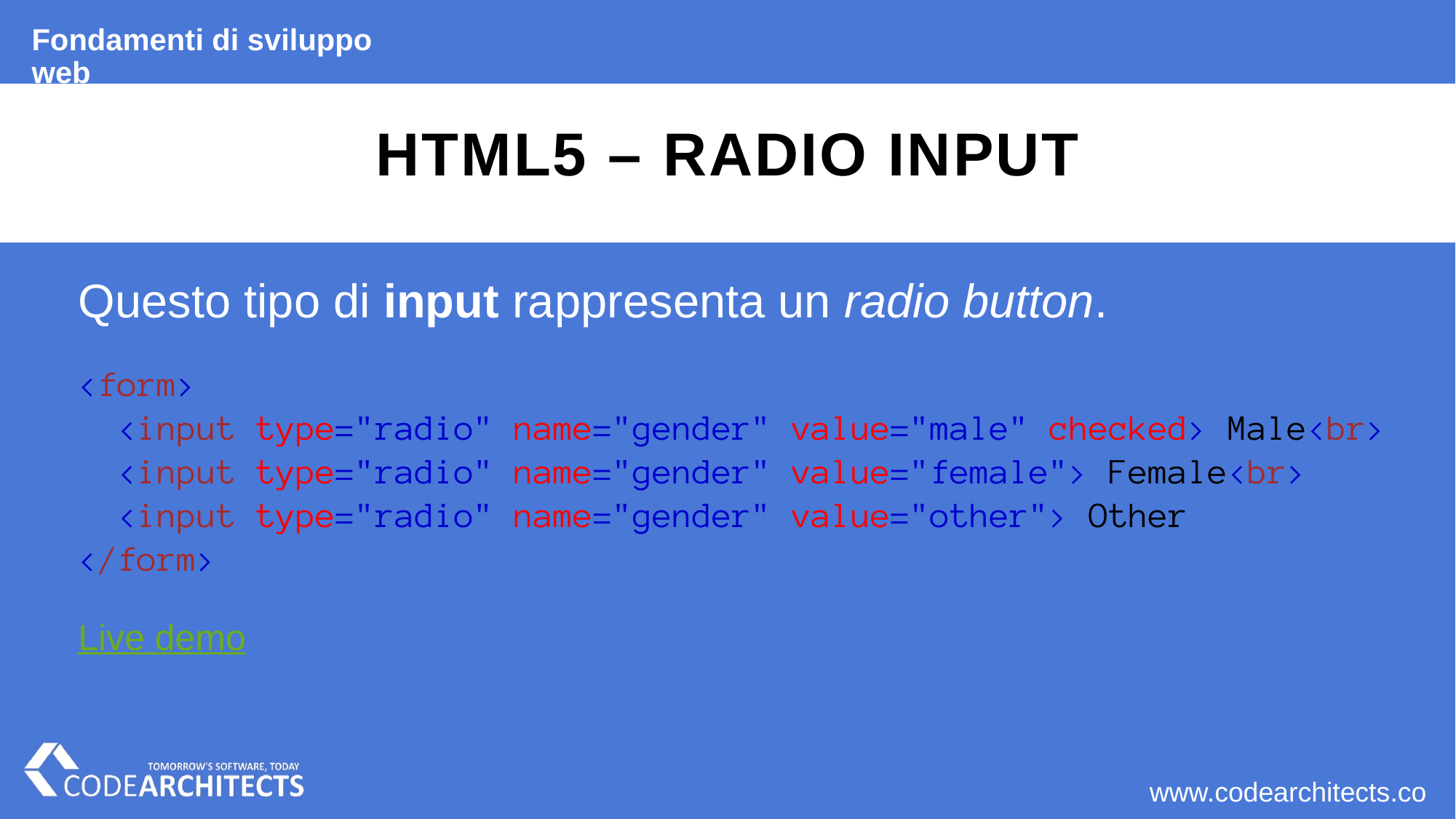

Fondamenti di sviluppo web

# HTML5 – radio input
Questo tipo di input rappresenta un radio button.
<form>
  <input type="radio" name="gender" value="male" checked> Male<br>
  <input type="radio" name="gender" value="female"> Female<br>
  <input type="radio" name="gender" value="other"> Other
</form>
Live demo